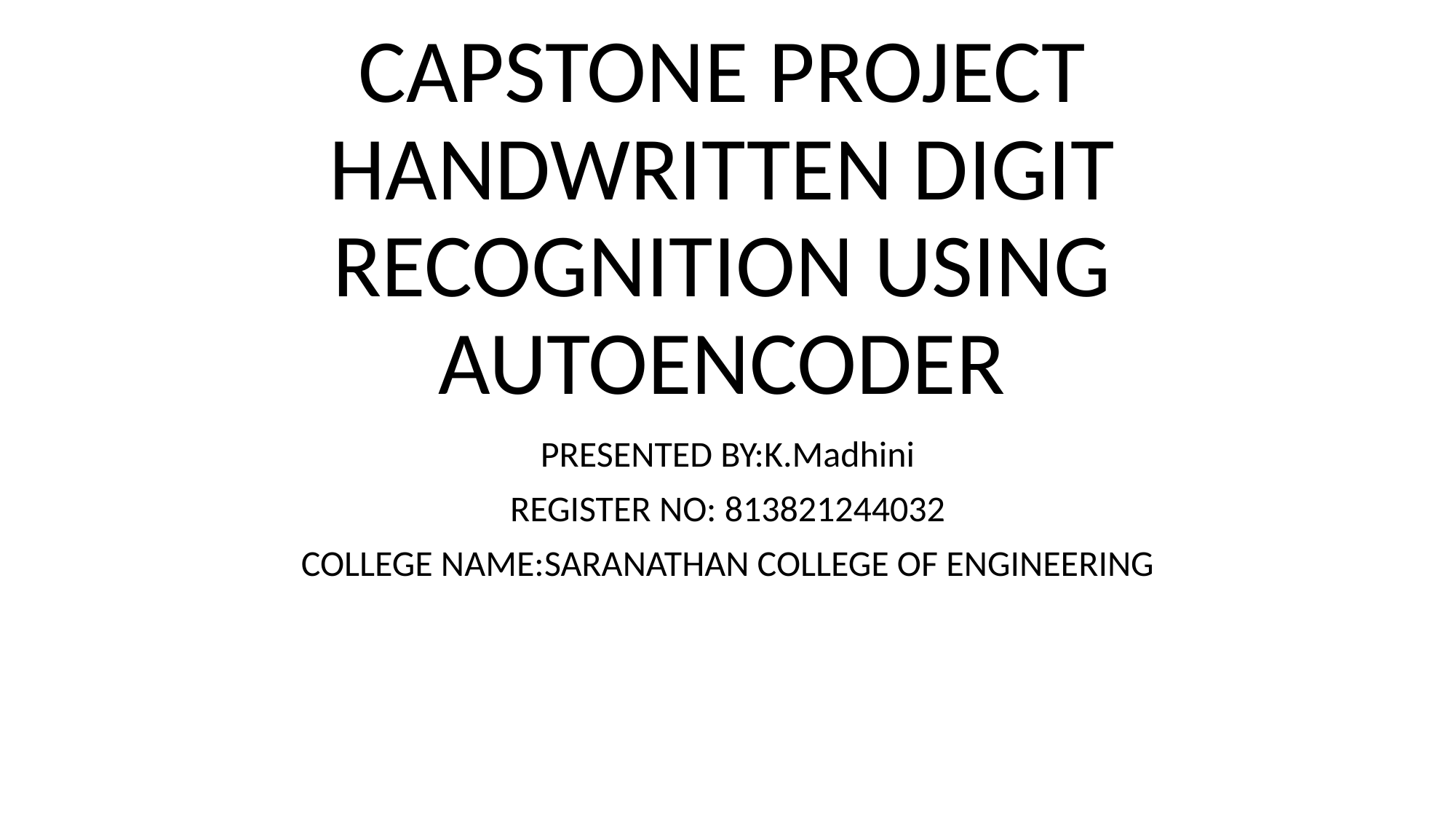

# CAPSTONE PROJECT HANDWRITTEN DIGIT RECOGNITION USING AUTOENCODER
PRESENTED BY:K.Madhini
REGISTER NO: 813821244032
COLLEGE NAME:SARANATHAN COLLEGE OF ENGINEERING